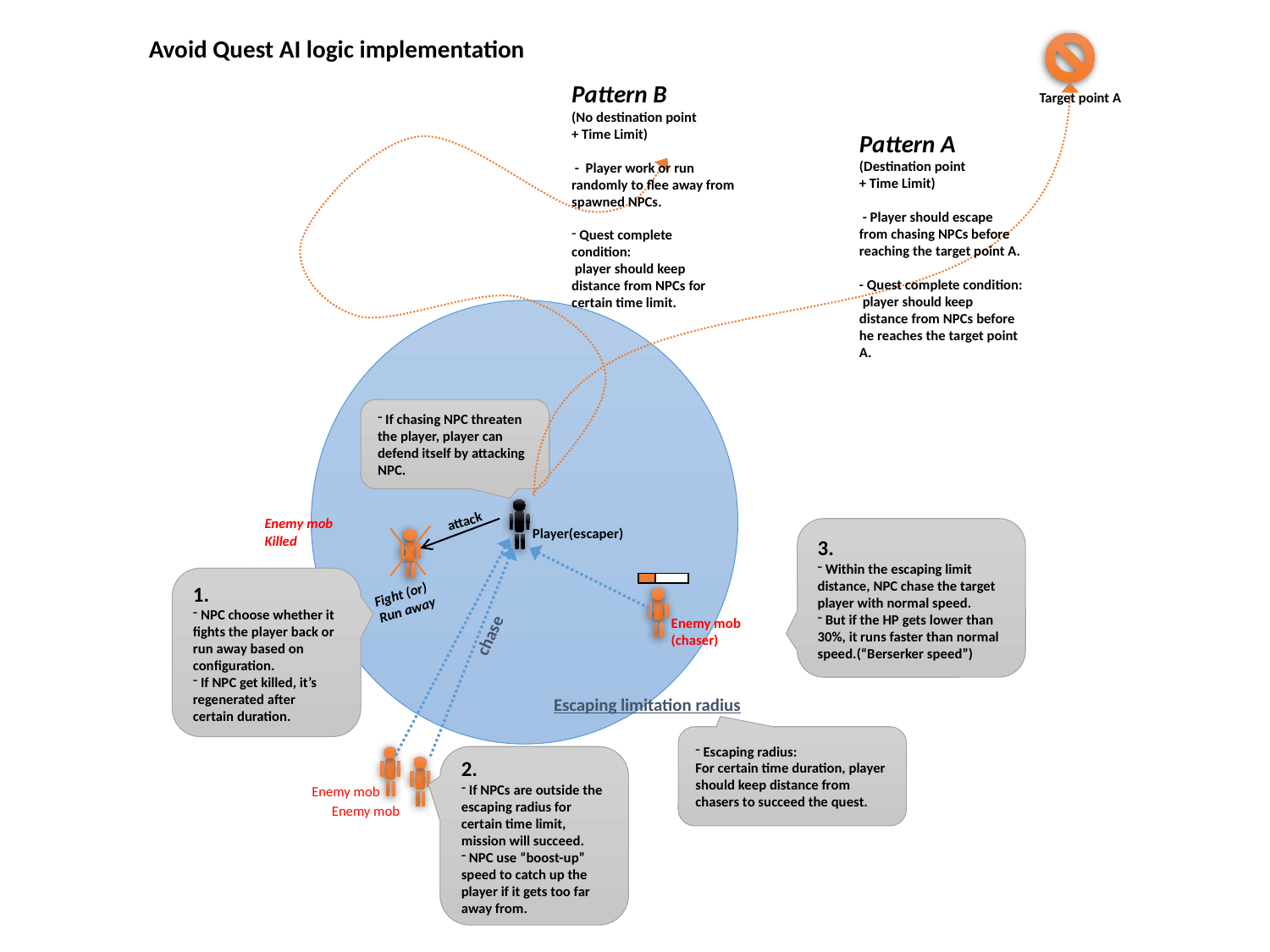

Avoid Quest AI logic implementation

Pattern B
(No destination point
+ Time Limit)

 -  Player work or run randomly to flee away from spawned NPCs.

 Quest complete condition:
 player should keep distance from NPCs for certain time limit.
Target point A
Pattern A
(Destination point
+ Time Limit)

 - Player should escape from chasing NPCs before reaching the target point A.

- Quest complete condition:
 player should keep distance from NPCs before  he reaches the target point A.

 If chasing NPC threaten the player, player can defend itself by attacking NPC.

attack
Enemy mob
Killed
Player(escaper)
3.
 Within the escaping limit distance, NPC chase the target player with normal speed.
 But if the HP gets lower than 30%, it runs faster than normal speed.(“Berserker speed”)

1.
 NPC choose whether it fights the player back or run away based on configuration.
 If NPC get killed, it’s regenerated after certain duration.

Fight (or)
Run away

Enemy mob
(chaser)
chase
Escaping limitation radius
 Escaping radius:
For certain time duration, player should keep distance from chasers to succeed the quest.
2.
 If NPCs are outside the escaping radius for certain time limit,  mission will succeed.
 NPC use “boost-up” speed to catch up the player if it gets too far away from.

Enemy mob
Enemy mob